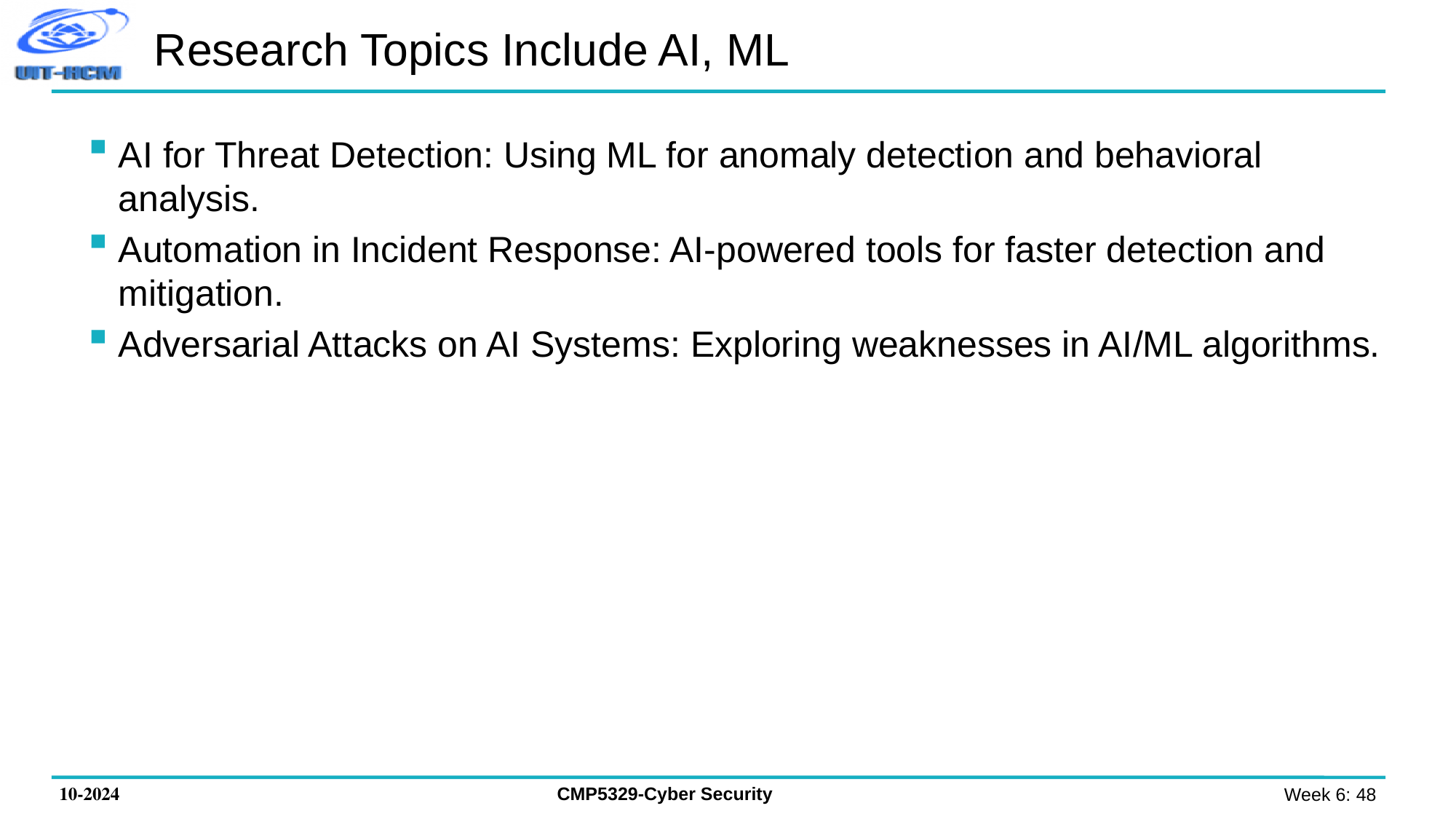

# Research Topics Include AI, ML
AI for Threat Detection: Using ML for anomaly detection and behavioral analysis.
Automation in Incident Response: AI-powered tools for faster detection and mitigation.
Adversarial Attacks on AI Systems: Exploring weaknesses in AI/ML algorithms.